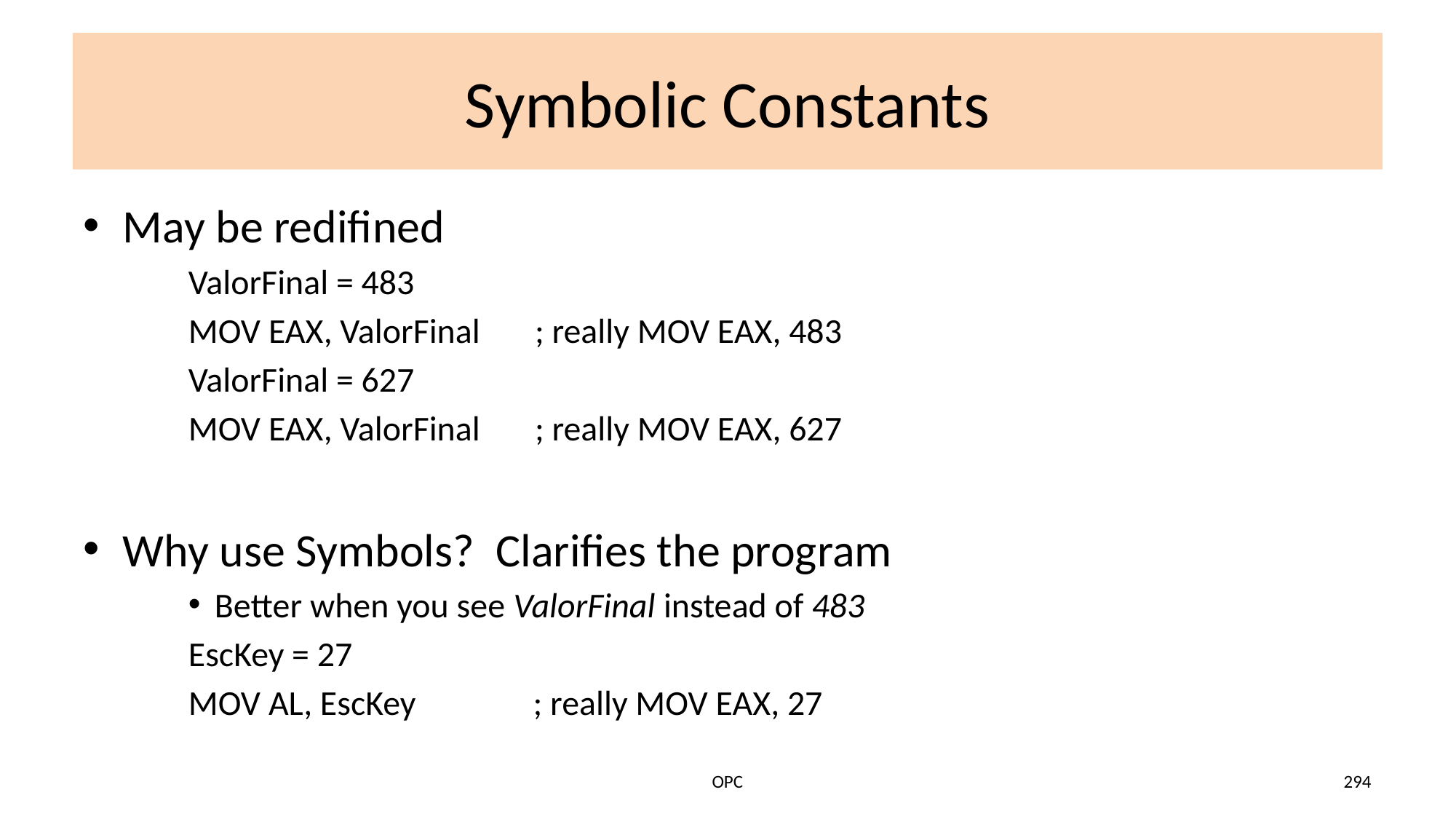

# Symbolic Constants
May be redifined
ValorFinal = 483
MOV EAX, ValorFinal       ; really MOV EAX, 483
ValorFinal = 627
MOV EAX, ValorFinal       ; really MOV EAX, 627

Why use Symbols?  Clarifies the program
Better when you see ValorFinal instead of 483
EscKey = 27
MOV AL, EscKey               ; really MOV EAX, 27

OPC
294